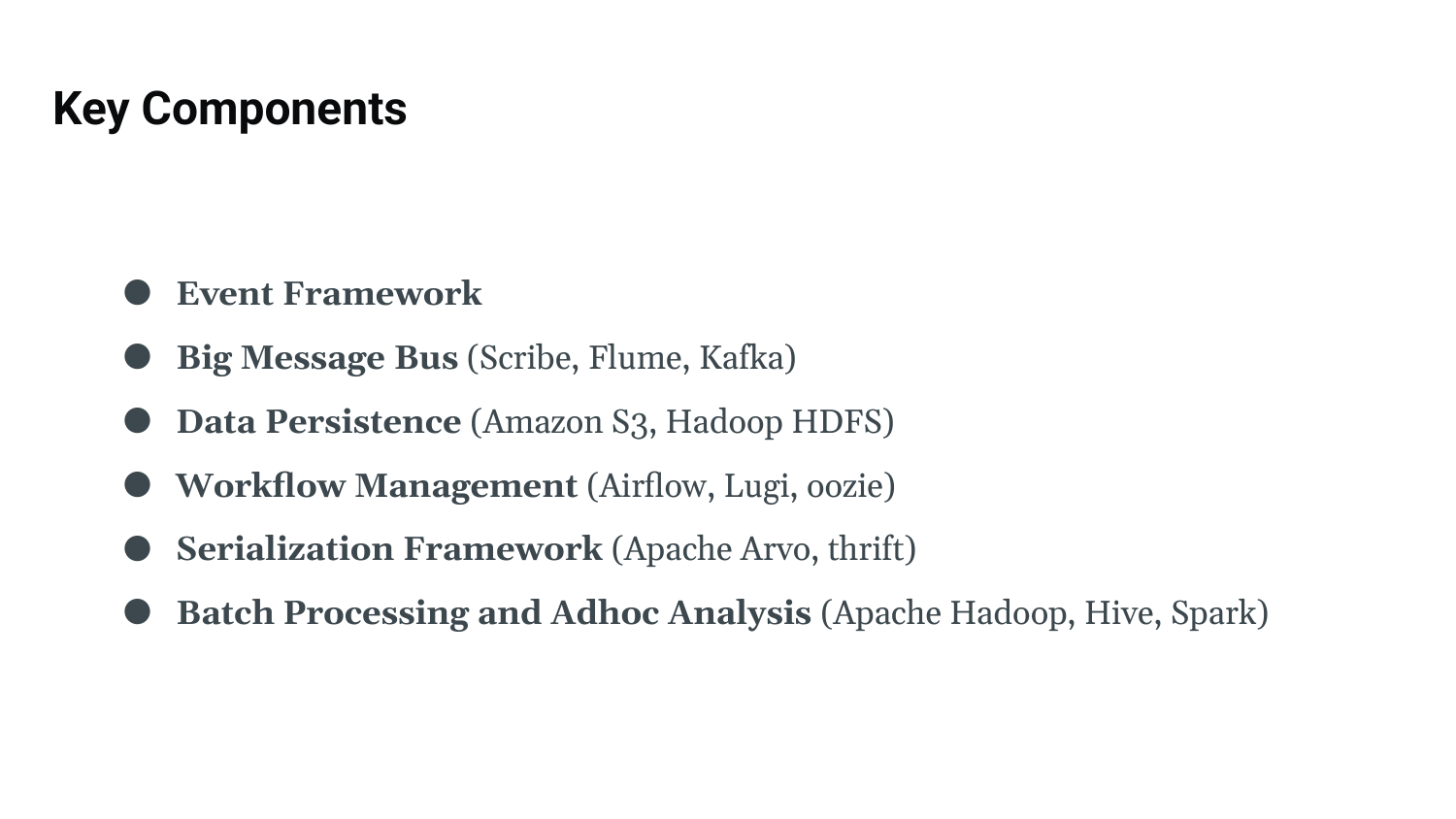

# Key Components
Event Framework
Big Message Bus (Scribe, Flume, Kafka)
Data Persistence (Amazon S3, Hadoop HDFS)
Workflow Management (Airflow, Lugi, oozie)
Serialization Framework (Apache Arvo, thrift)
Batch Processing and Adhoc Analysis (Apache Hadoop, Hive, Spark)